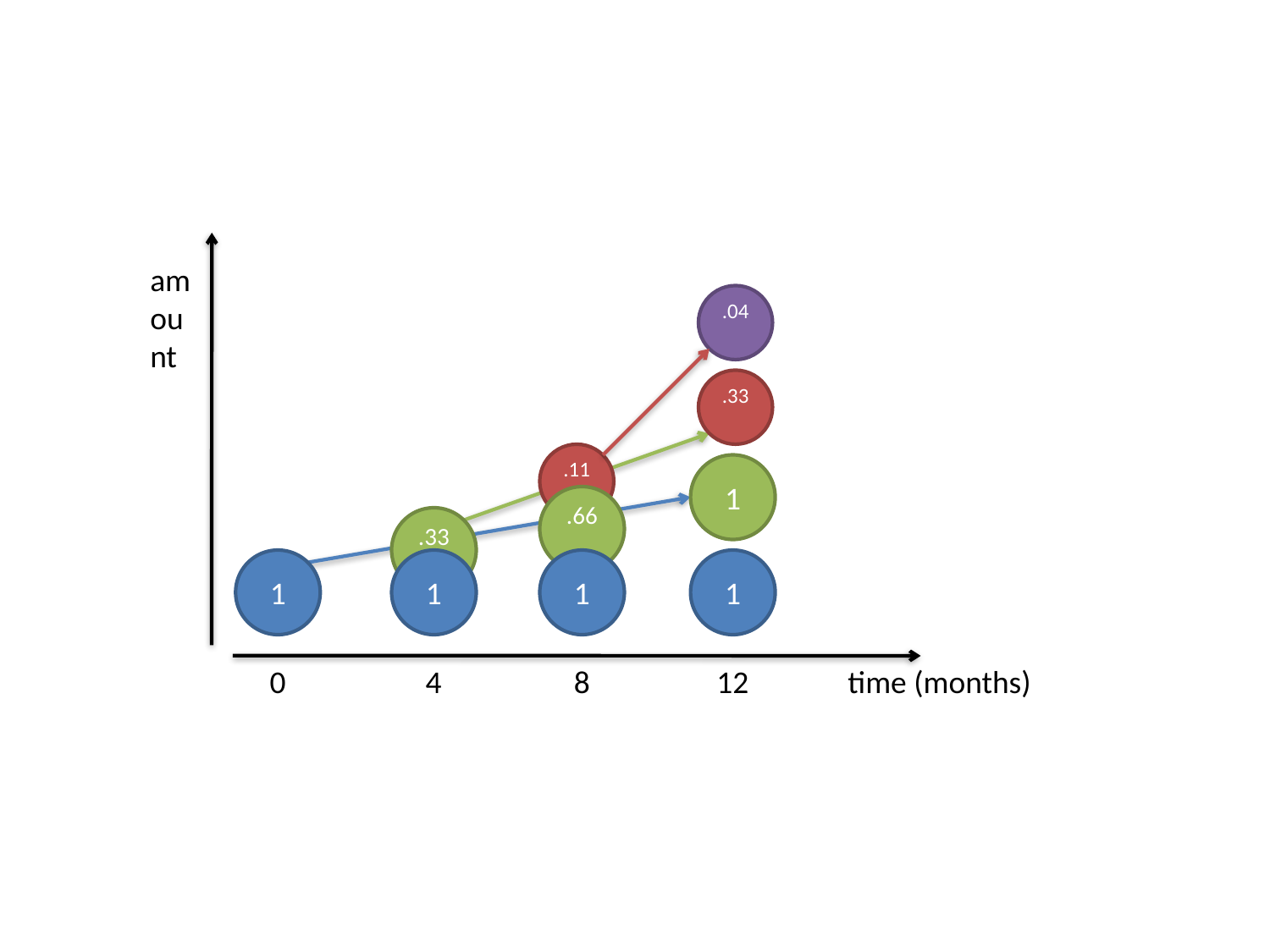

#
amount
.04
.33
.11
1
.66
.33
1
0
1
1
1
4
8
12
time (months)